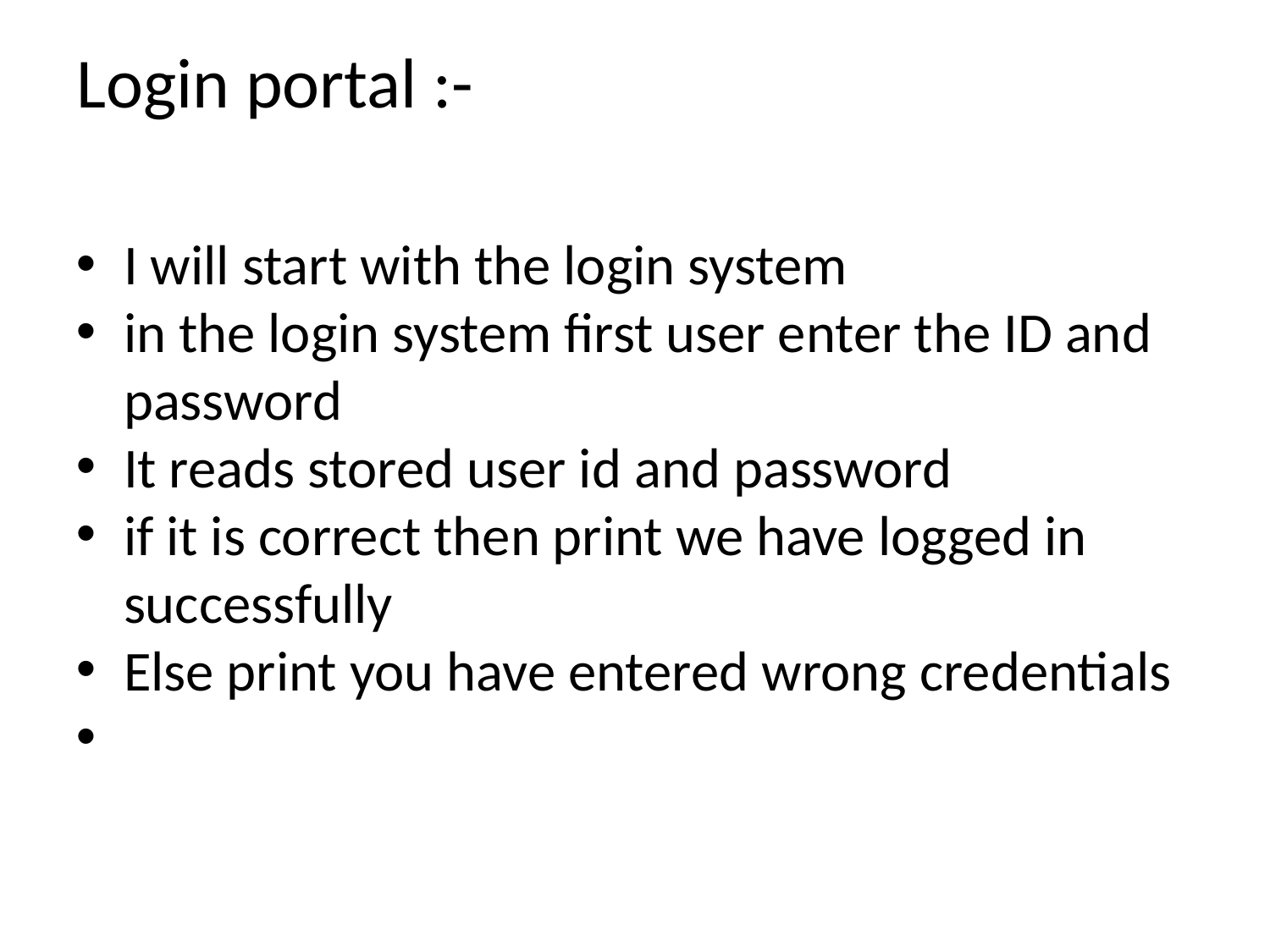

Login portal :-
I will start with the login system
in the login system first user enter the ID and password
It reads stored user id and password
if it is correct then print we have logged in successfully
Else print you have entered wrong credentials